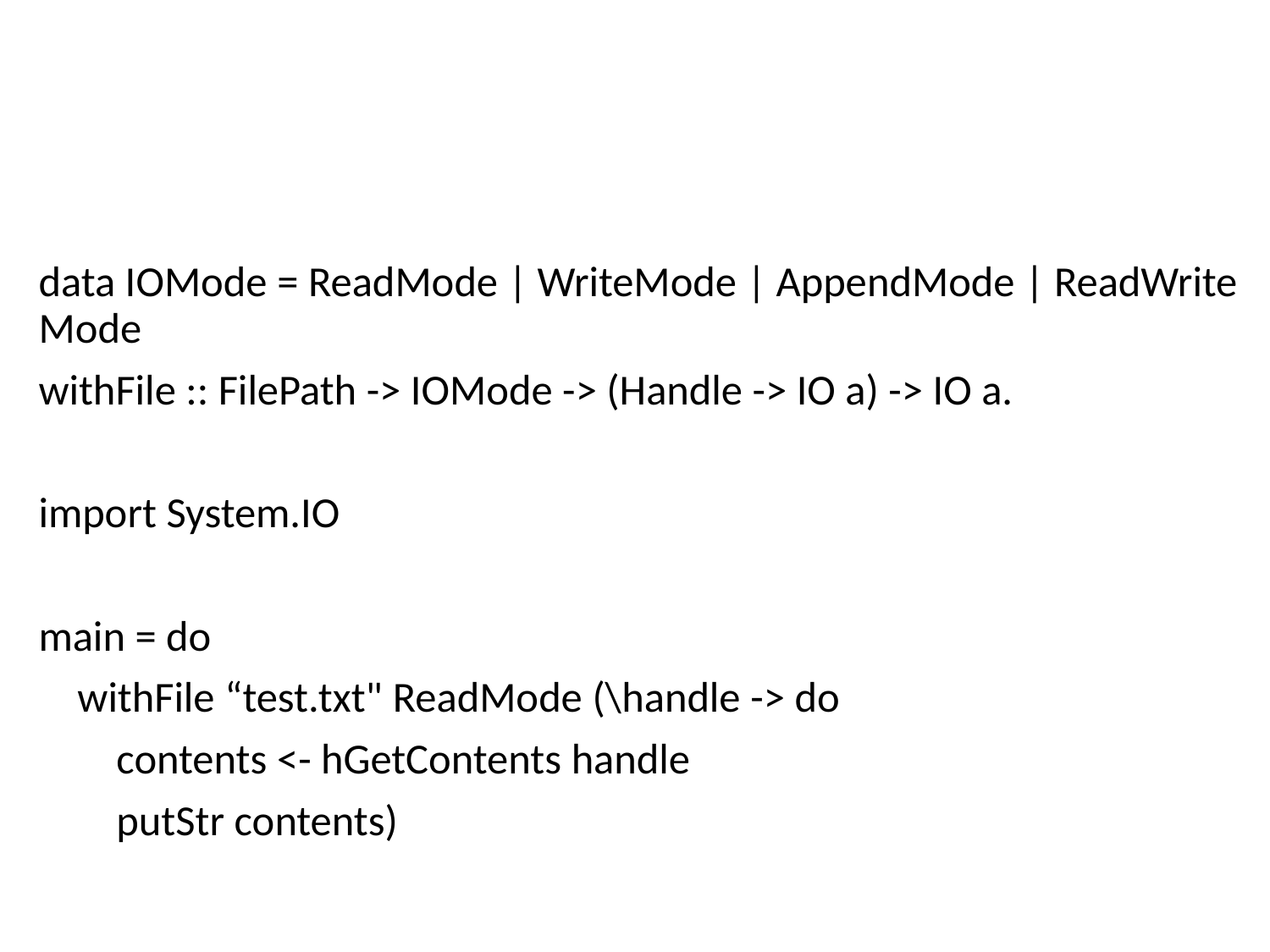

#
data IOMode = ReadMode | WriteMode | AppendMode | ReadWriteMode
withFile :: FilePath -> IOMode -> (Handle -> IO a) -> IO a.

import System.IO

main = do
    withFile “test.txt" ReadMode (\handle -> do
        contents <- hGetContents handle
        putStr contents)